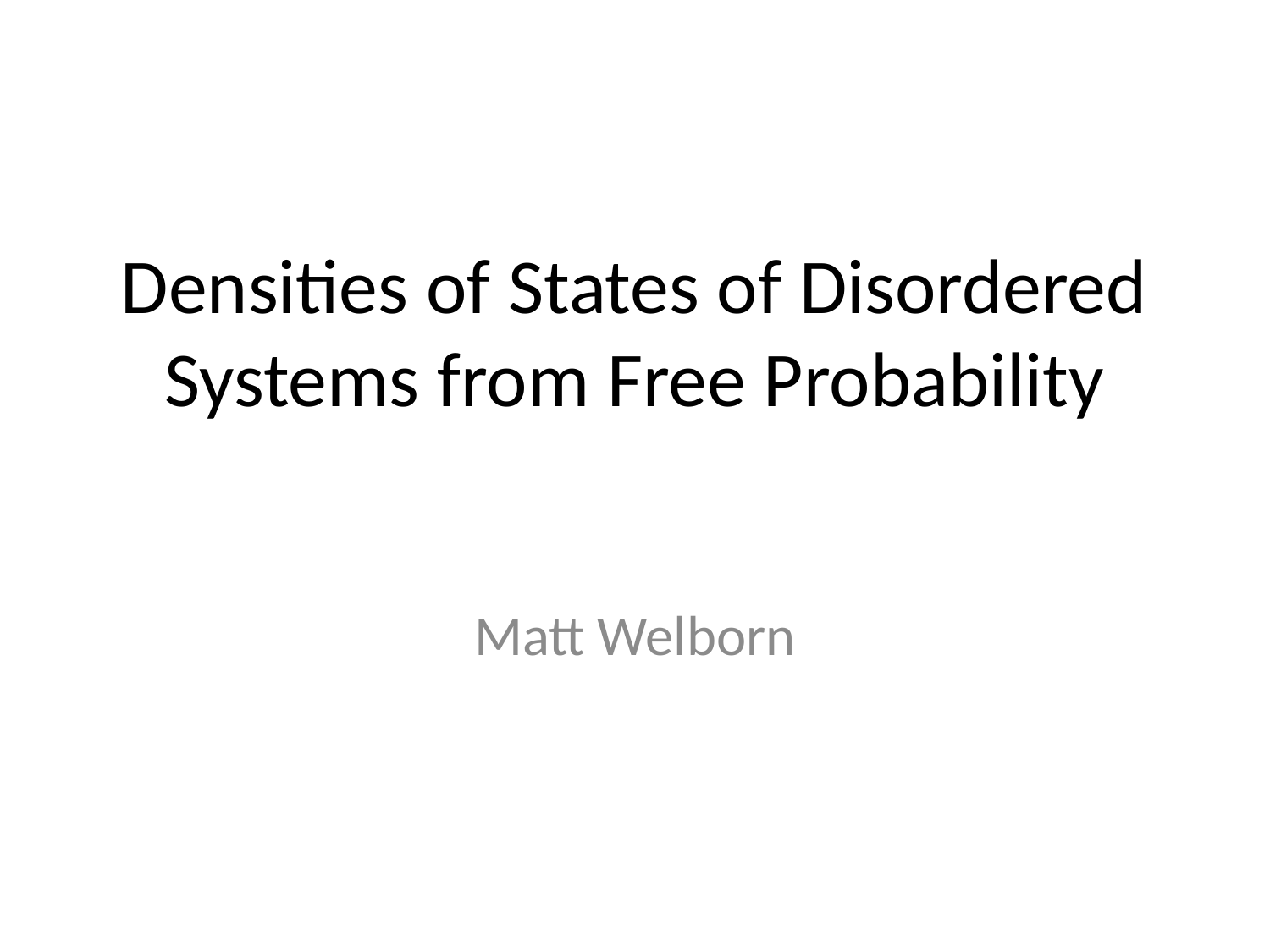

# Densities of States of Disordered Systems from Free Probability
Matt Welborn